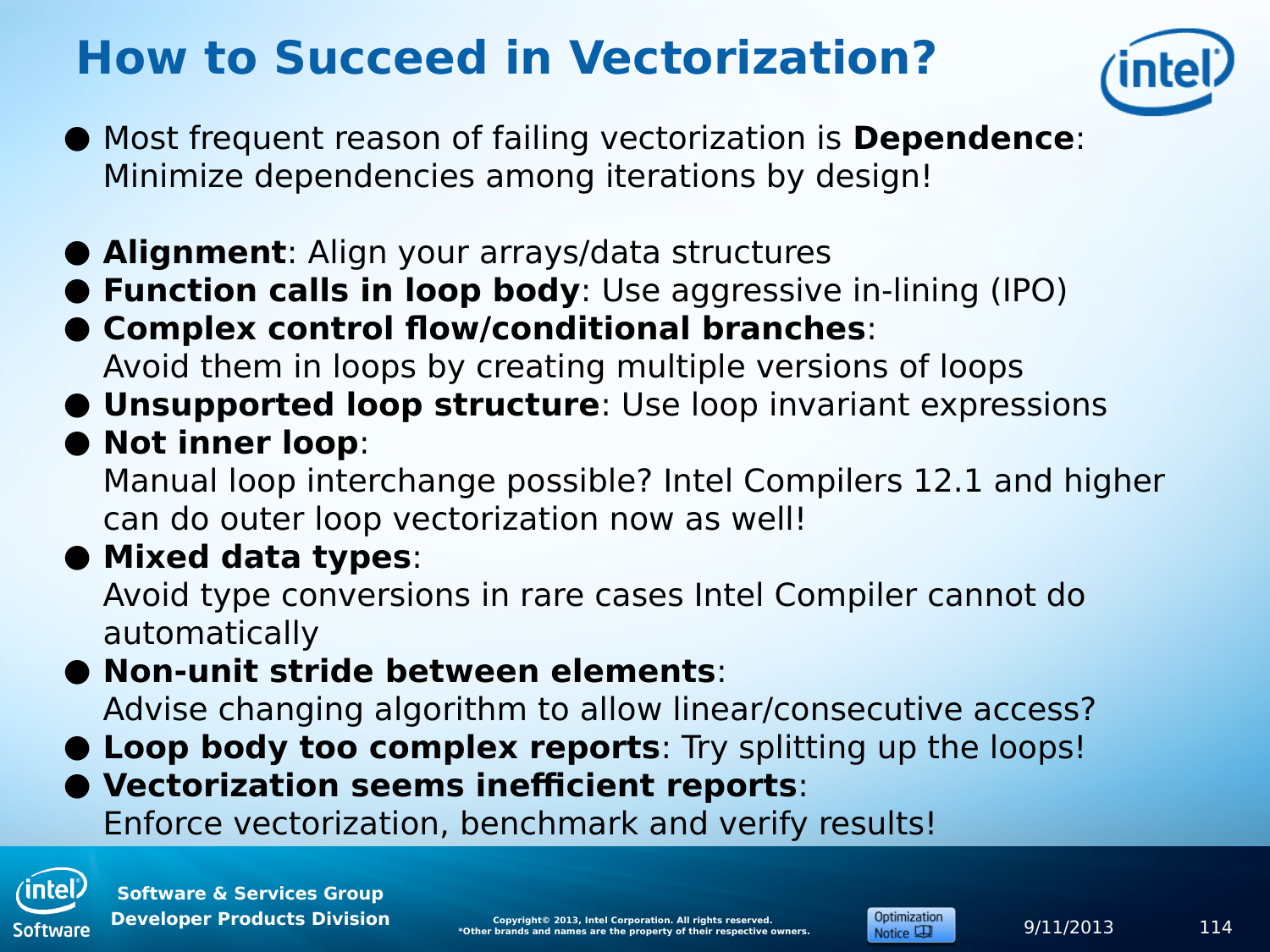

# How to Succeed in Vectorization?
Most frequent reason of failing vectorization is Dependence:
Minimize dependencies among iterations by design!

Alignment: Align your arrays/data structures
Function calls in loop body: Use aggressive in-lining (IPO)
Complex control flow/conditional branches:
Avoid them in loops by creating multiple versions of loops
Unsupported loop structure: Use loop invariant expressions
Not inner loop:
Manual loop interchange possible? Intel Compilers 12.1 and higher can do outer loop vectorization now as well!
Mixed data types:
Avoid type conversions in rare cases Intel Compiler cannot do automatically
Non-unit stride between elements:
Advise changing algorithm to allow linear/consecutive access?
Loop body too complex reports: Try splitting up the loops!
Vectorization seems inefficient reports:
Enforce vectorization, benchmark and verify results!
9/11/2013
114